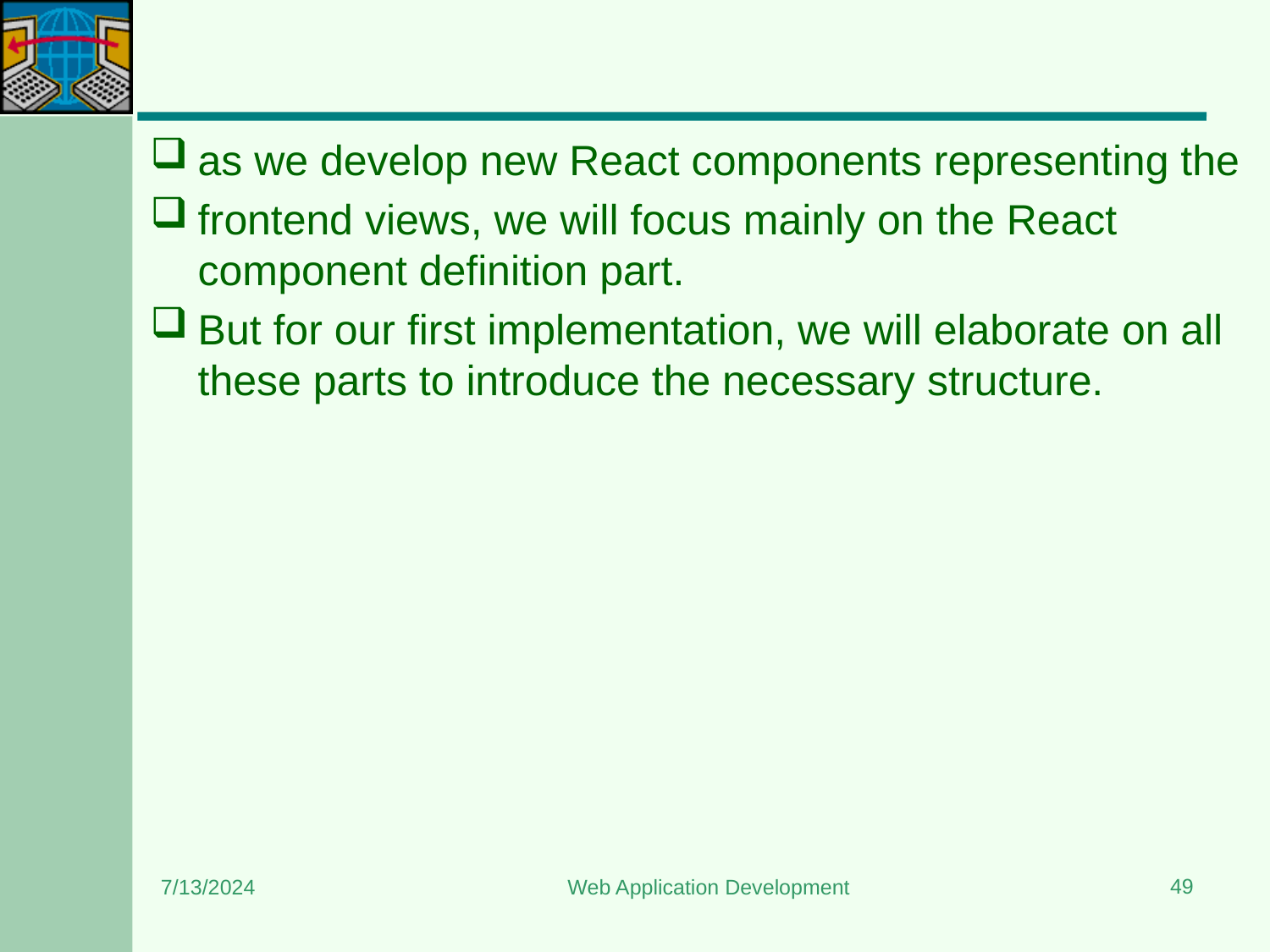

#
as we develop new React components representing the
frontend views, we will focus mainly on the React component definition part.
But for our first implementation, we will elaborate on all these parts to introduce the necessary structure.
49
7/13/2024
Web Application Development